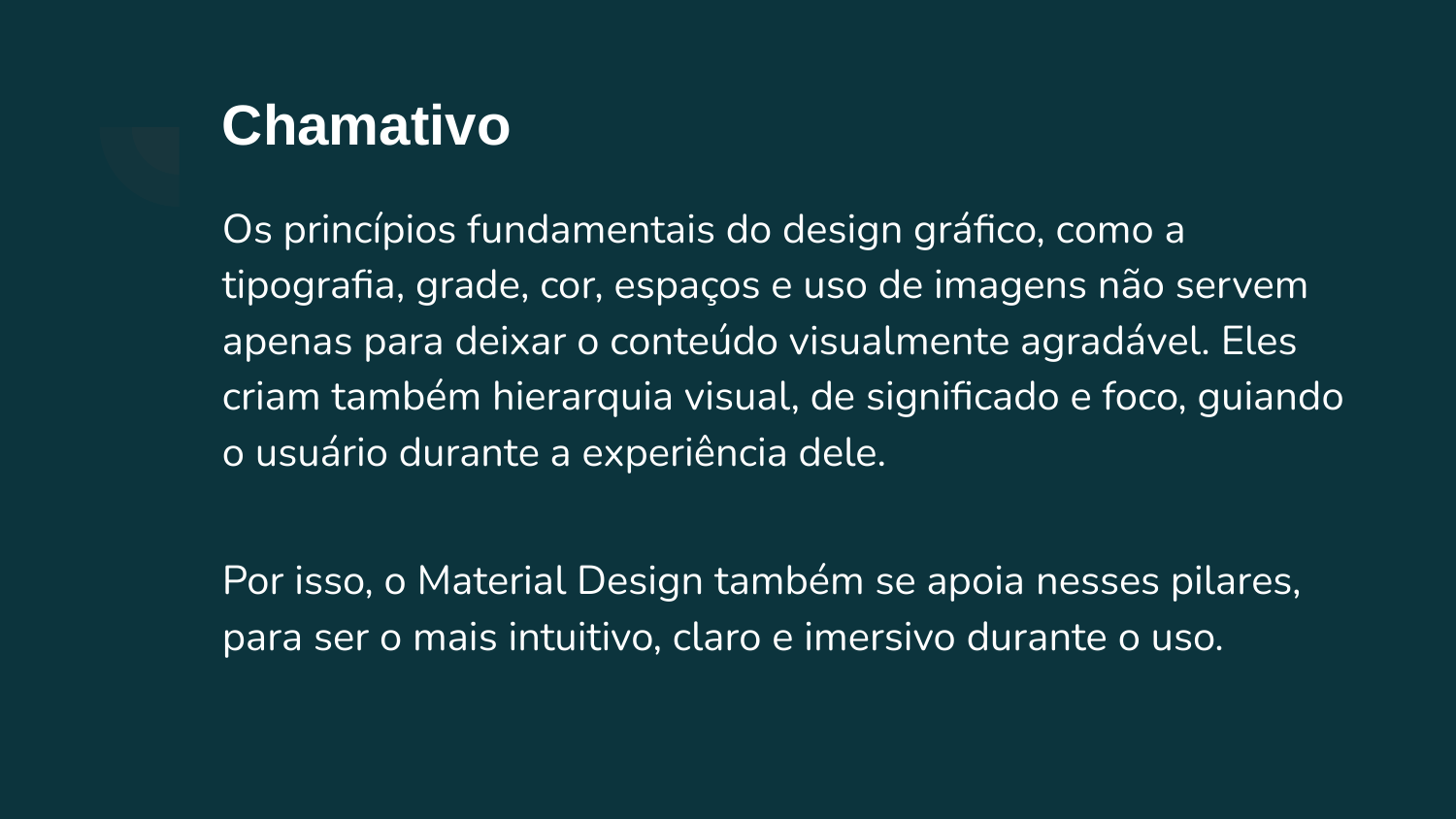

# Chamativo
Os princípios fundamentais do design gráfico, como a tipografia, grade, cor, espaços e uso de imagens não servem apenas para deixar o conteúdo visualmente agradável. Eles criam também hierarquia visual, de significado e foco, guiando o usuário durante a experiência dele.
Por isso, o Material Design também se apoia nesses pilares, para ser o mais intuitivo, claro e imersivo durante o uso.